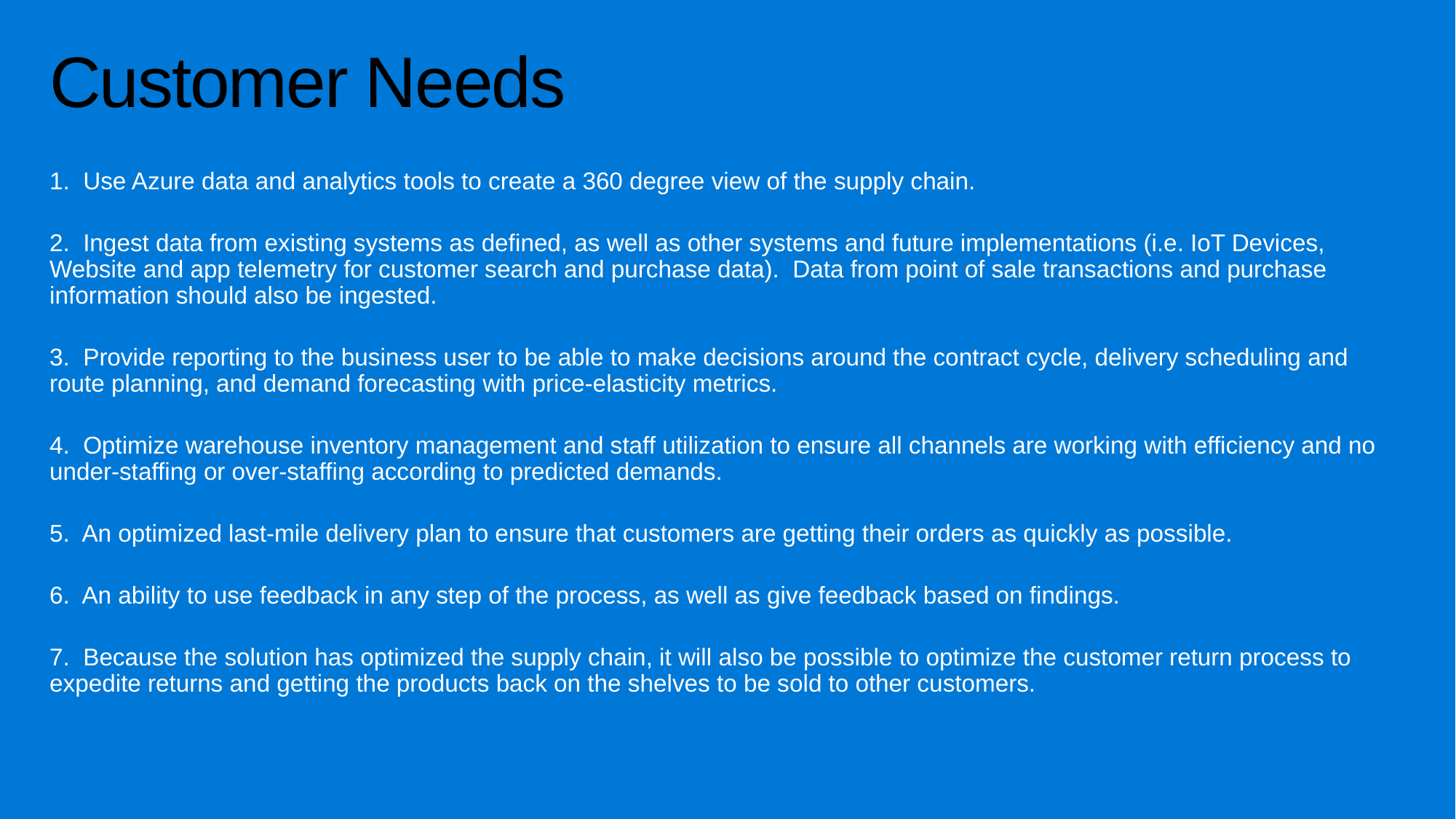

# Customer Needs
1.  Use Azure data and analytics tools to create a 360 degree view of the supply chain.

2.  Ingest data from existing systems as defined, as well as other systems and future implementations (i.e. IoT Devices, Website and app telemetry for customer search and purchase data).  Data from point of sale transactions and purchase information should also be ingested.

3.  Provide reporting to the business user to be able to make decisions around the contract cycle, delivery scheduling and route planning, and demand forecasting with price-elasticity metrics.

4.  Optimize warehouse inventory management and staff utilization to ensure all channels are working with efficiency and no under-staffing or over-staffing according to predicted demands.

5.  An optimized last-mile delivery plan to ensure that customers are getting their orders as quickly as possible.

6.  An ability to use feedback in any step of the process, as well as give feedback based on findings.

7.  Because the solution has optimized the supply chain, it will also be possible to optimize the customer return process to expedite returns and getting the products back on the shelves to be sold to other customers.